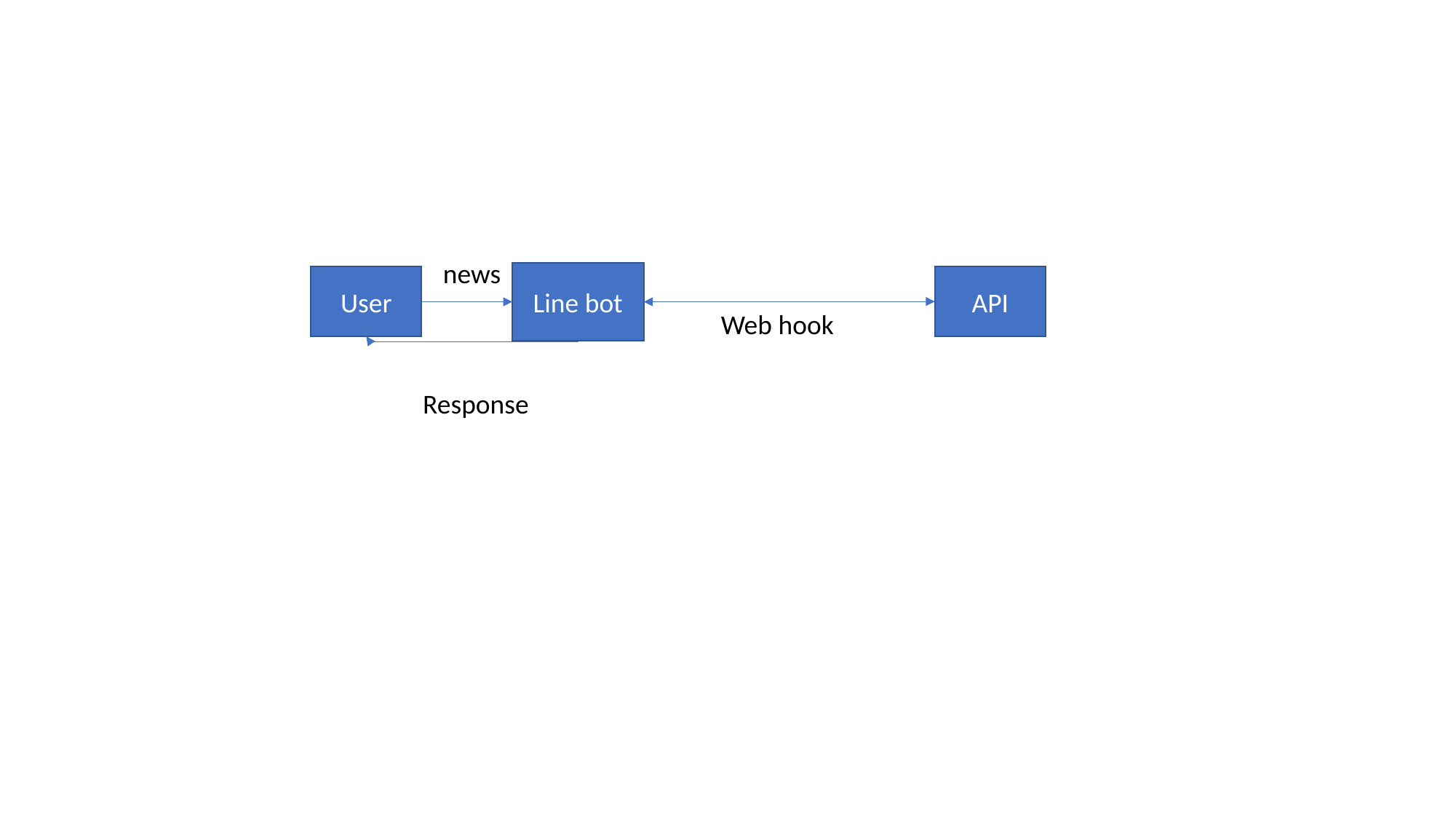

news
Line bot
User
API
Web hook
Response